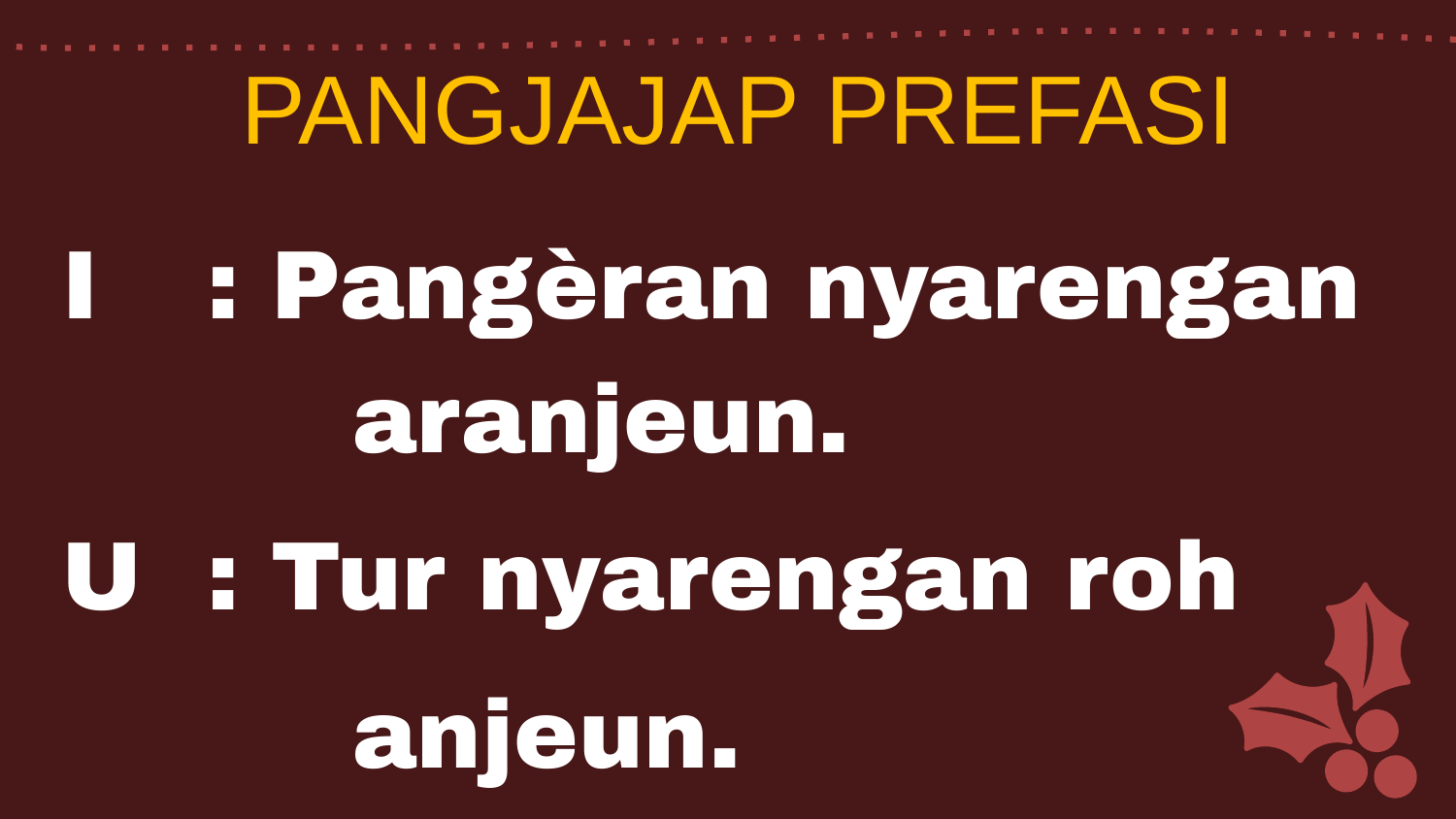

PANGJAJAP PREFASI
I 	: Pangèran nyarengan 	  	aranjeun.
U	: Tur nyarengan roh
		anjeun.